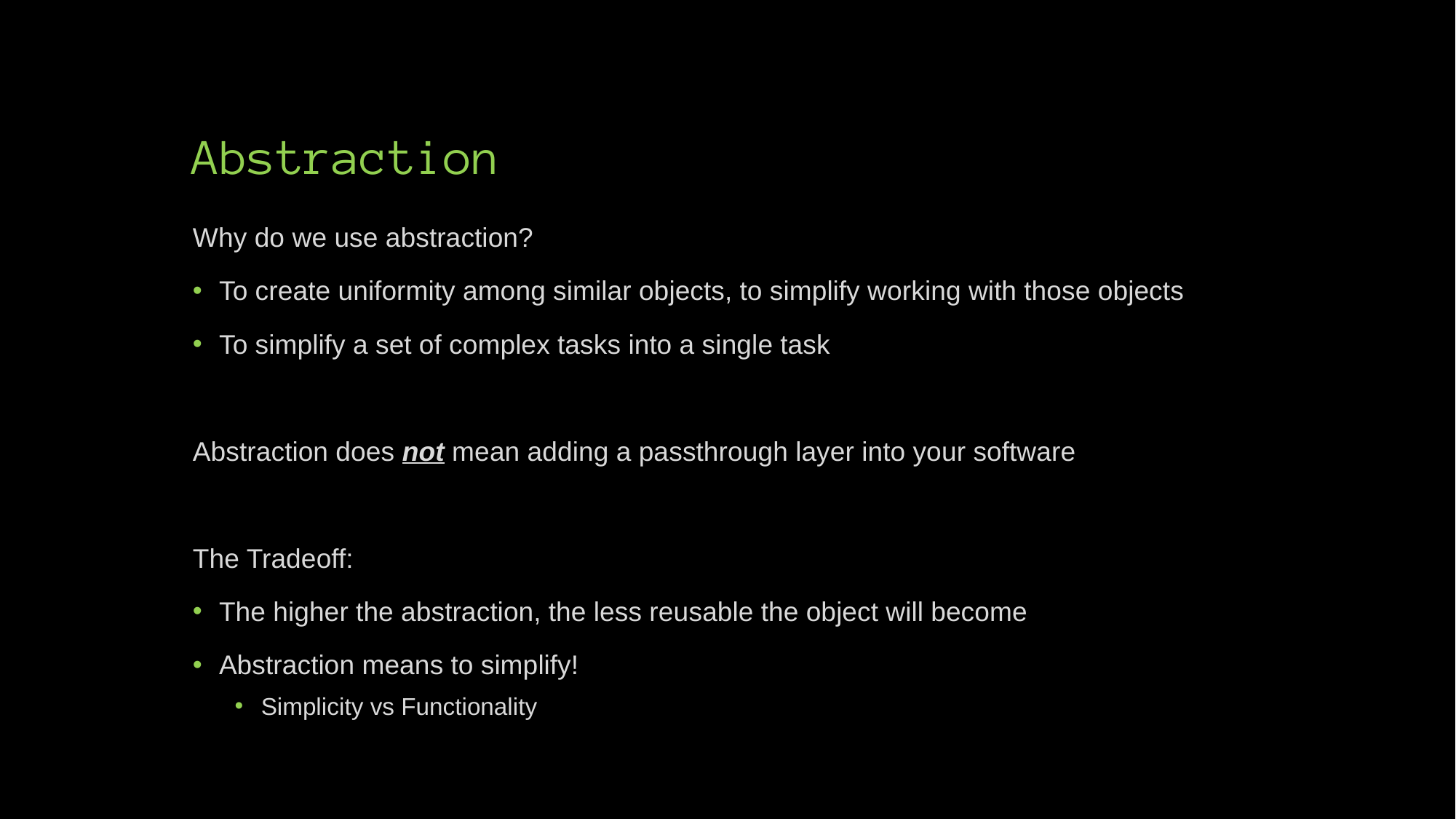

# Abstraction
Why do we use abstraction?
To create uniformity among similar objects, to simplify working with those objects
To simplify a set of complex tasks into a single task

Abstraction does not mean adding a passthrough layer into your software

The Tradeoff:
The higher the abstraction, the less reusable the object will become
Abstraction means to simplify!
Simplicity vs Functionality